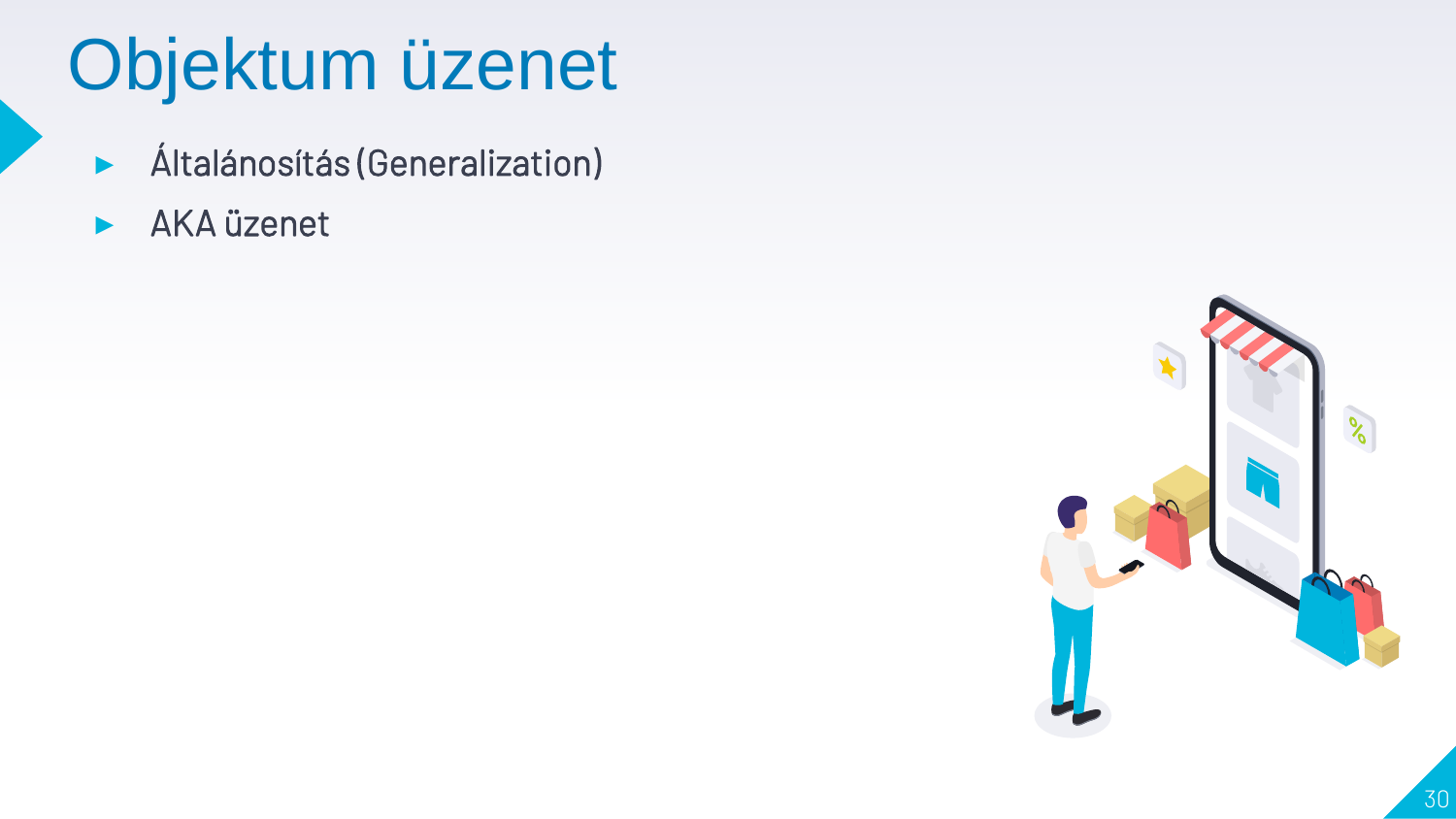

# Objektum üzenet
Általánosítás (Generalization)
AKA üzenet

30